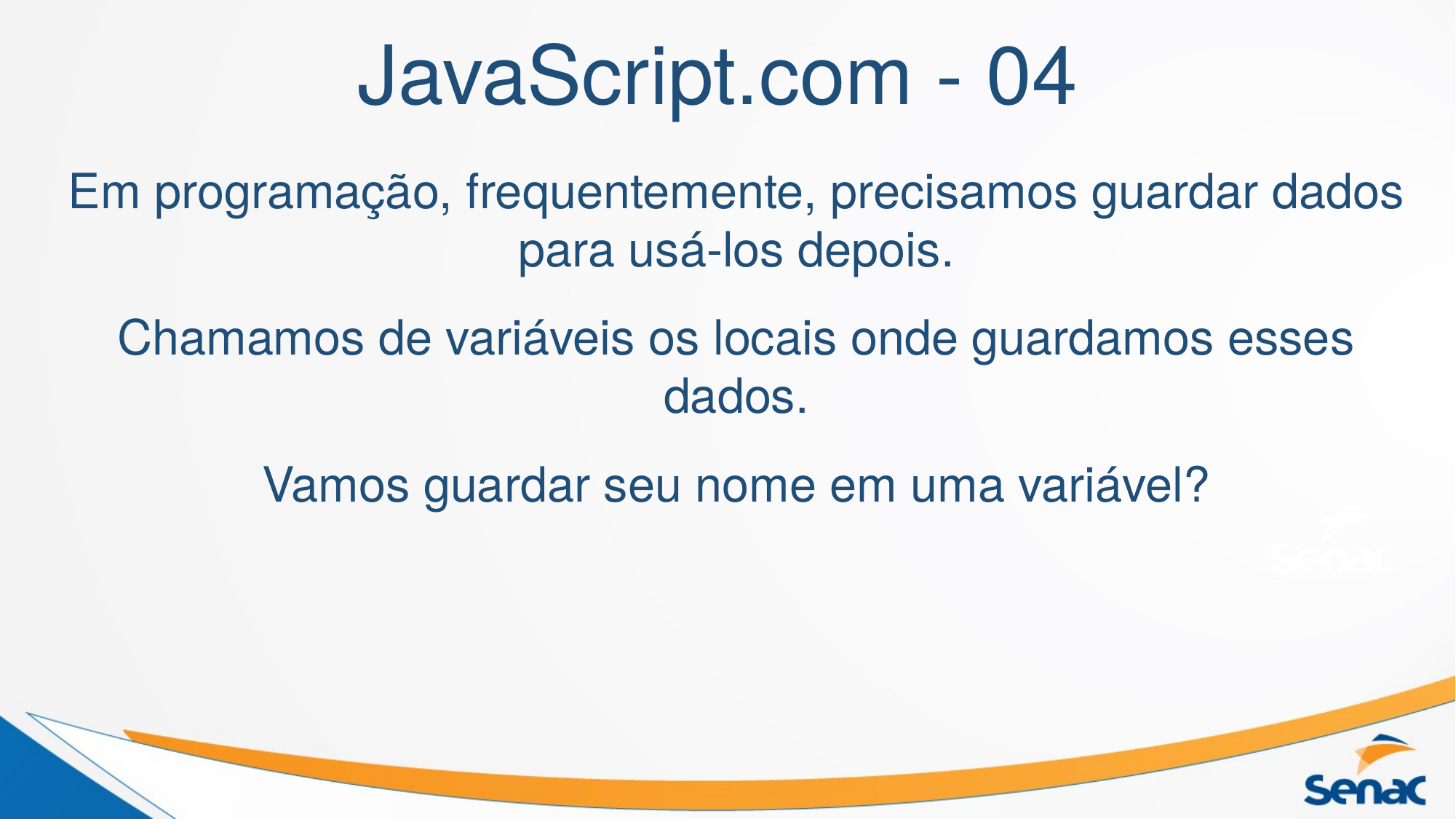

# JavaScript.com - 04
Em programação, frequentemente, precisamos guardar dados para usá-los depois.
Chamamos de variáveis os locais onde guardamos esses dados.
Vamos guardar seu nome em uma variável?